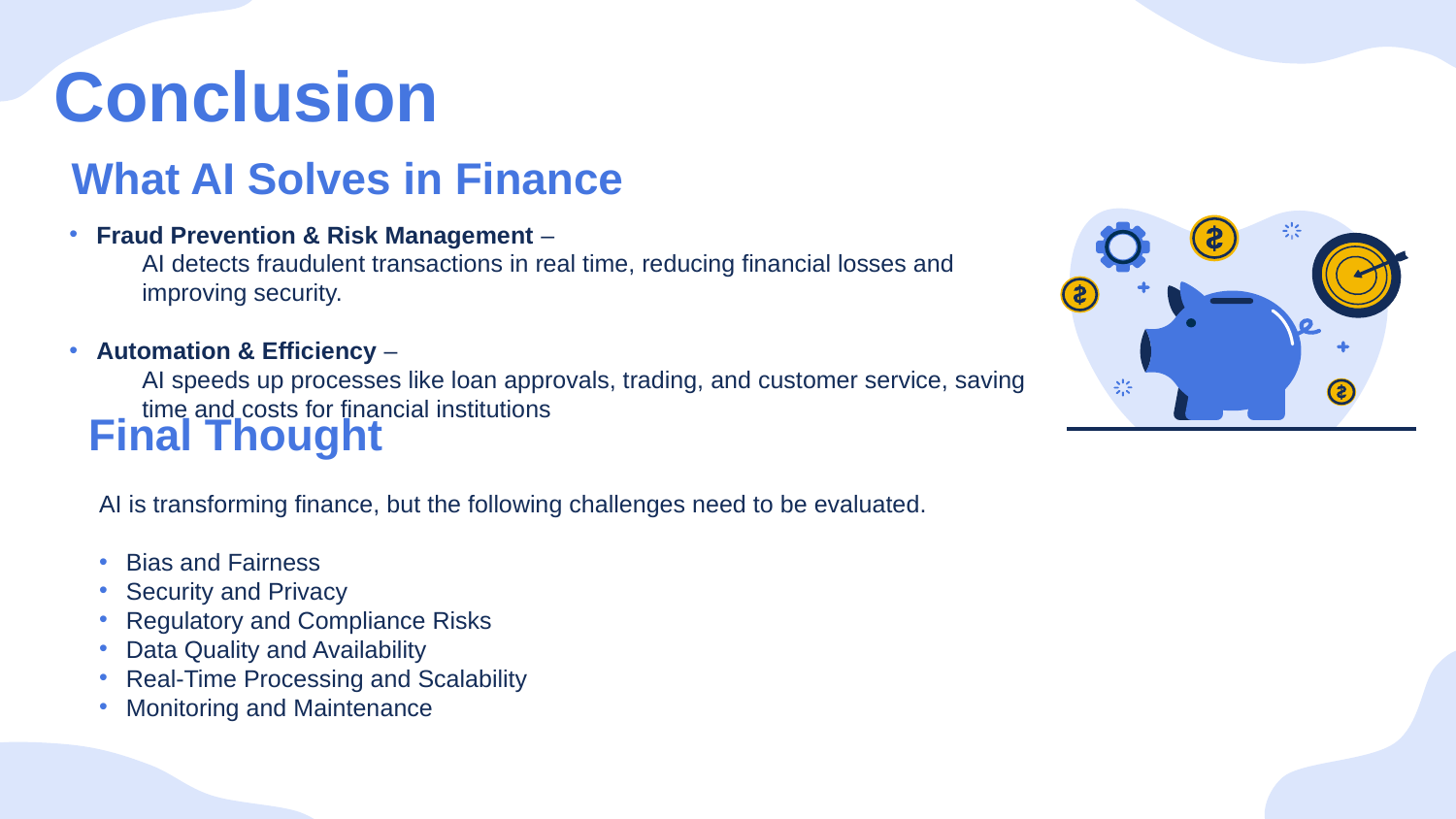

# Conclusion
What AI Solves in Finance

Fraud Prevention & Risk Management –
AI detects fraudulent transactions in real time, reducing financial losses and improving security.

Automation & Efficiency –
AI speeds up processes like loan approvals, trading, and customer service, saving time and costs for financial institutions
Final Thought
AI is transforming finance, but the following challenges need to be evaluated.

Bias and Fairness
Security and Privacy
Regulatory and Compliance Risks
Data Quality and Availability
Real-Time Processing and Scalability
Monitoring and Maintenance